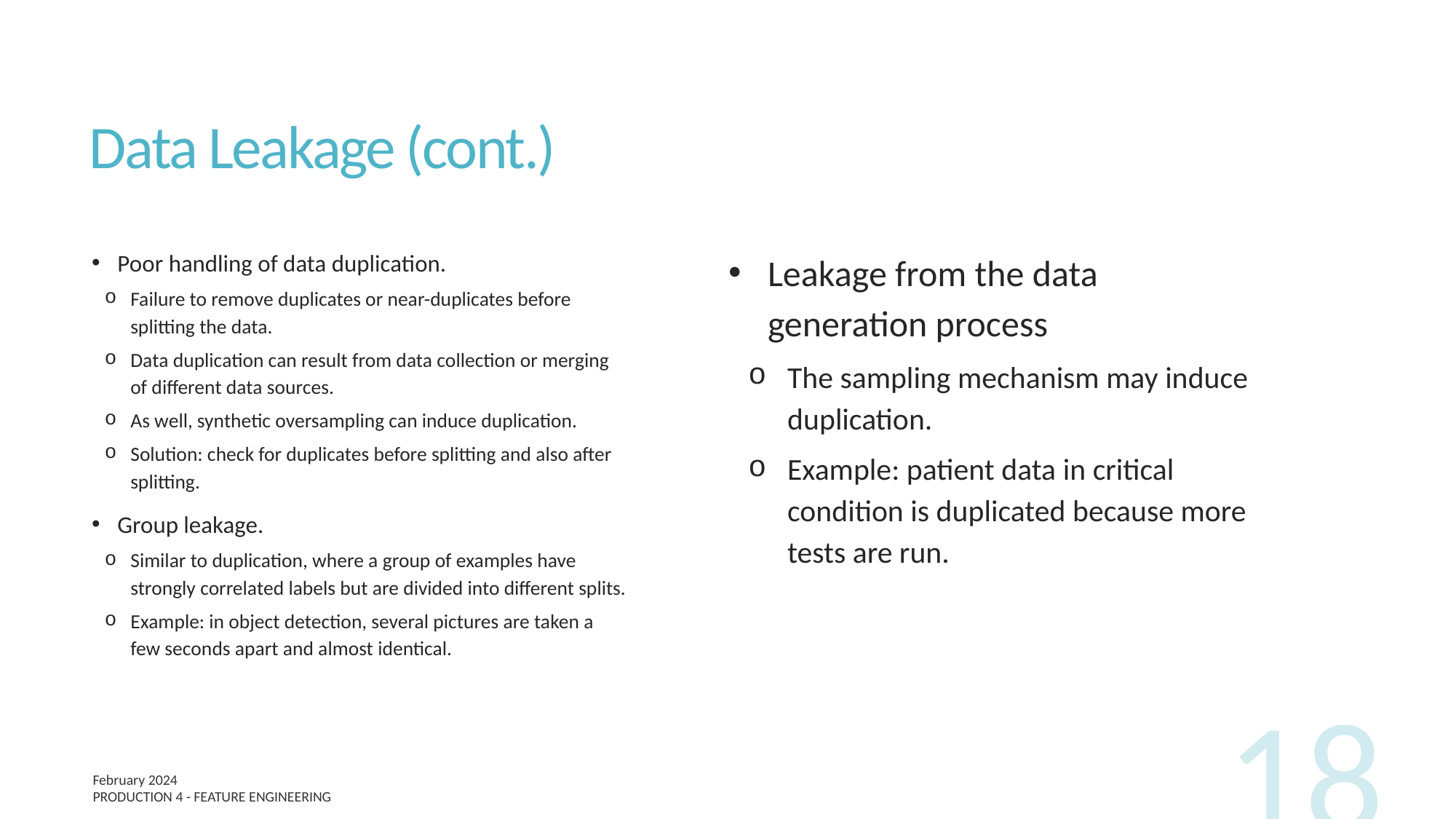

# Data Leakage (cont.)
Poor handling of data duplication.
Failure to remove duplicates or near-duplicates before splitting the data.
Data duplication can result from data collection or merging of different data sources.
As well, synthetic oversampling can induce duplication.
Solution: check for duplicates before splitting and also after splitting.
Group leakage.
Similar to duplication, where a group of examples have strongly correlated labels but are divided into different splits.
Example: in object detection, several pictures are taken a few seconds apart and almost identical.
Leakage from the data generation process
The sampling mechanism may induce duplication.
Example: patient data in critical condition is duplicated because more tests are run.
18
February 2024
Production 4 - Feature Engineering